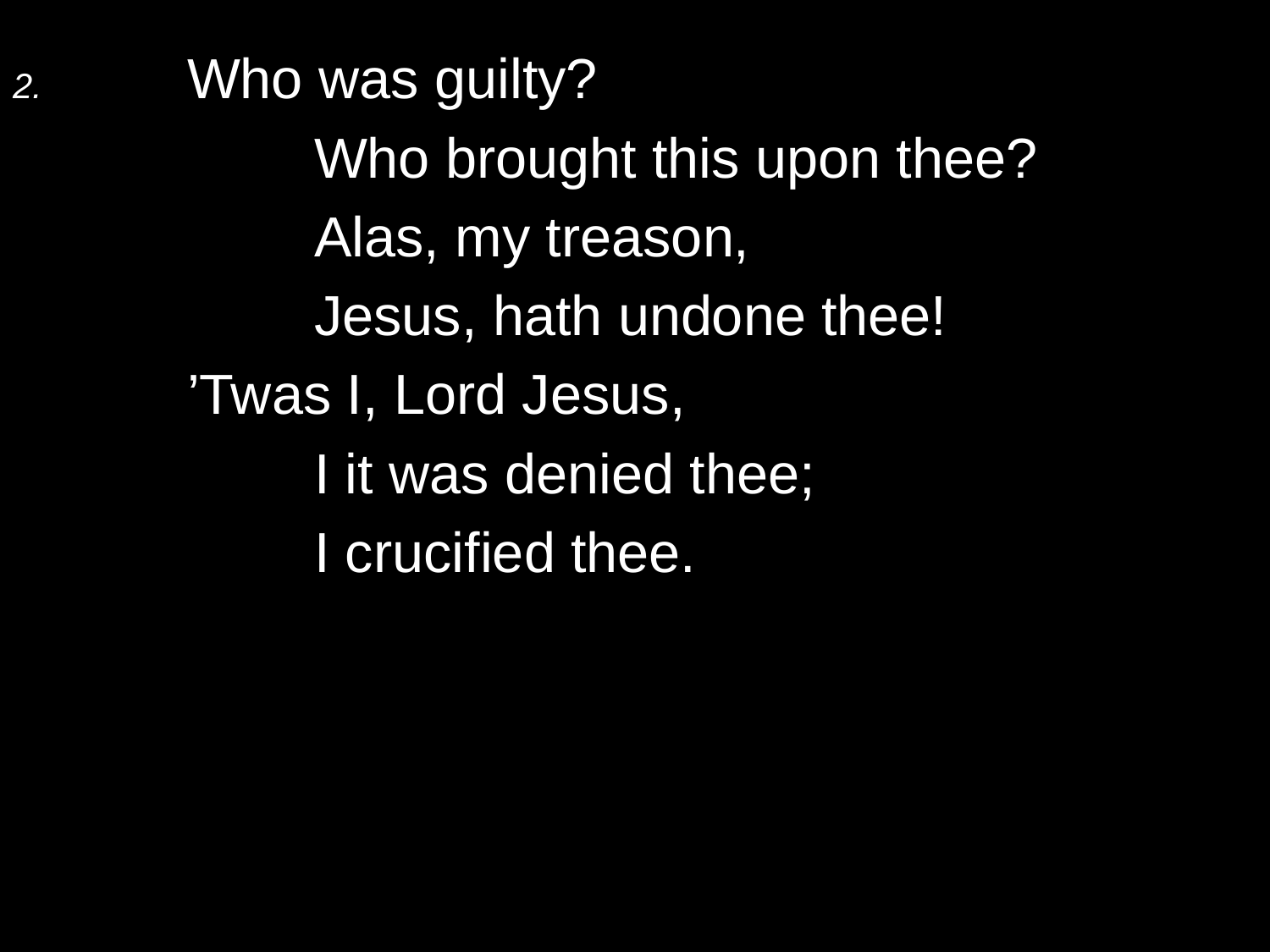

2.	Who was guilty?
		Who brought this upon thee?
		Alas, my treason,
		Jesus, hath undone thee!
	’Twas I, Lord Jesus,
		I it was denied thee;
		I crucified thee.